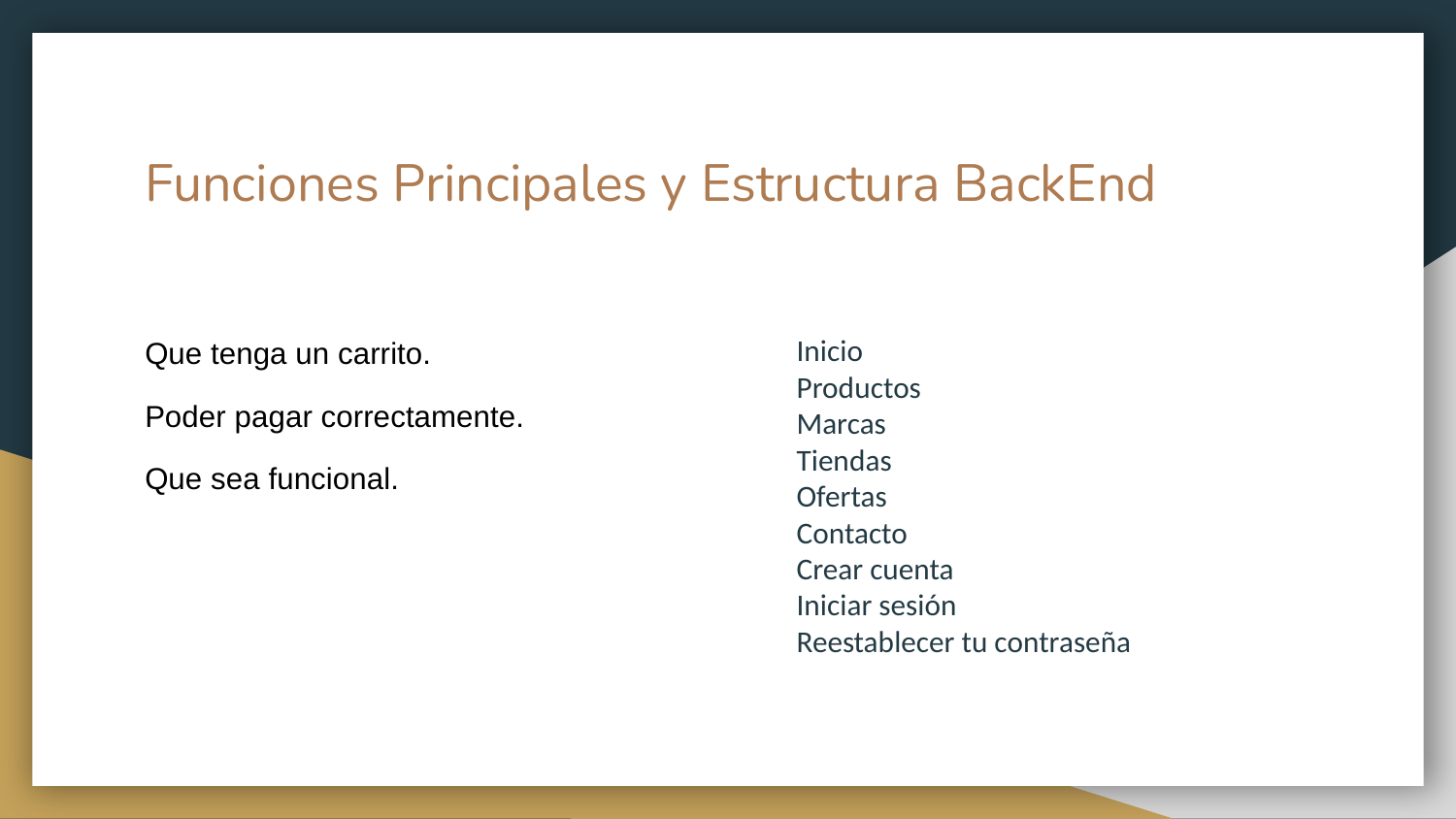

# Funciones Principales y Estructura BackEnd
Que tenga un carrito.
Poder pagar correctamente.
Que sea funcional.

Inicio
Productos
Marcas
Tiendas
Ofertas
Contacto
Crear cuenta
Iniciar sesión
Reestablecer tu contraseña